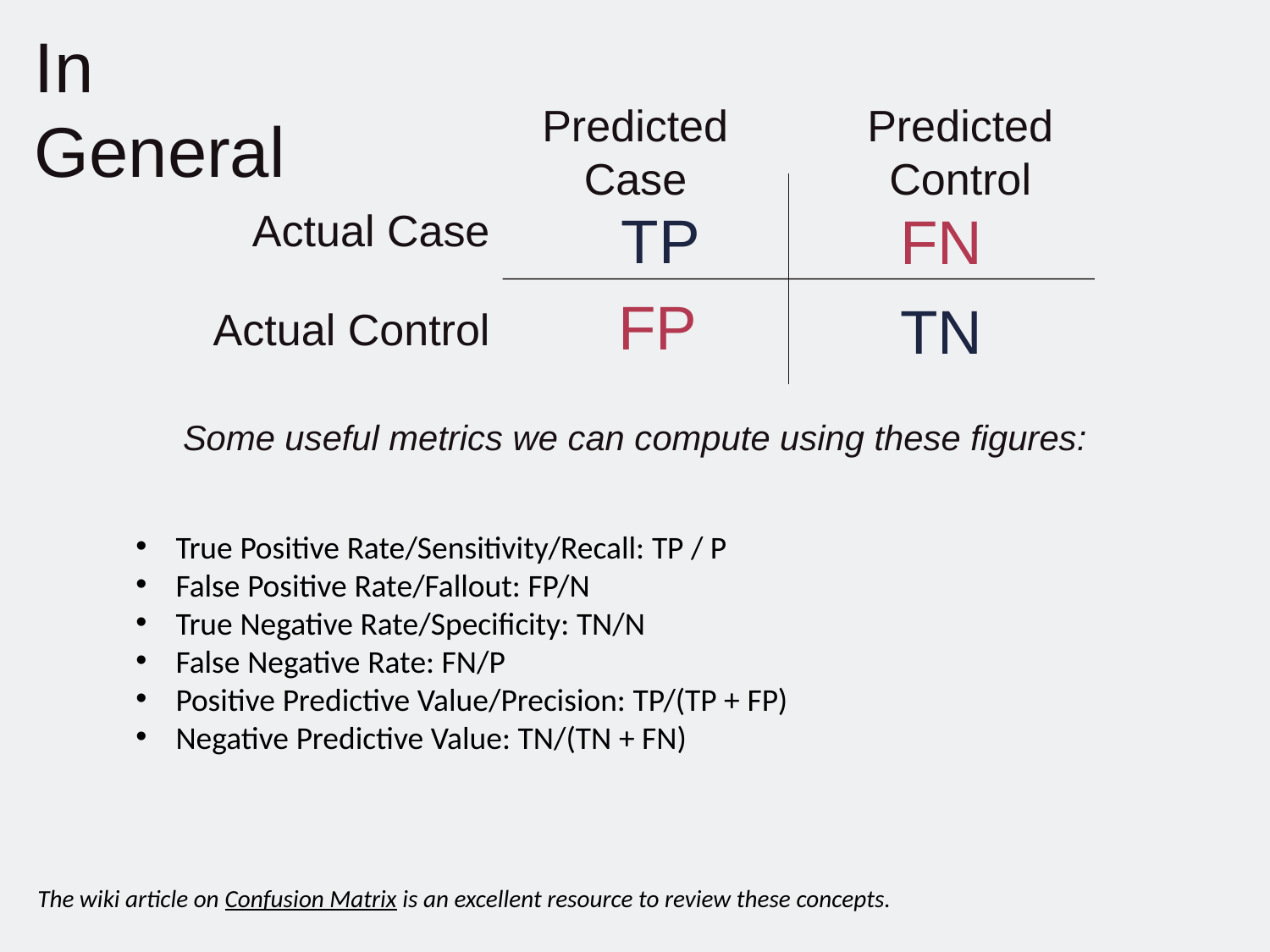

In General
Predicted Case
Predicted Control
Actual Case
TP
FN
FP
TN
Actual Control
Some useful metrics we can compute using these figures:
True Positive Rate/Sensitivity/Recall: TP / P
False Positive Rate/Fallout: FP/N
True Negative Rate/Specificity: TN/N
False Negative Rate: FN/P
Positive Predictive Value/Precision: TP/(TP + FP)
Negative Predictive Value: TN/(TN + FN)
The wiki article on Confusion Matrix is an excellent resource to review these concepts.